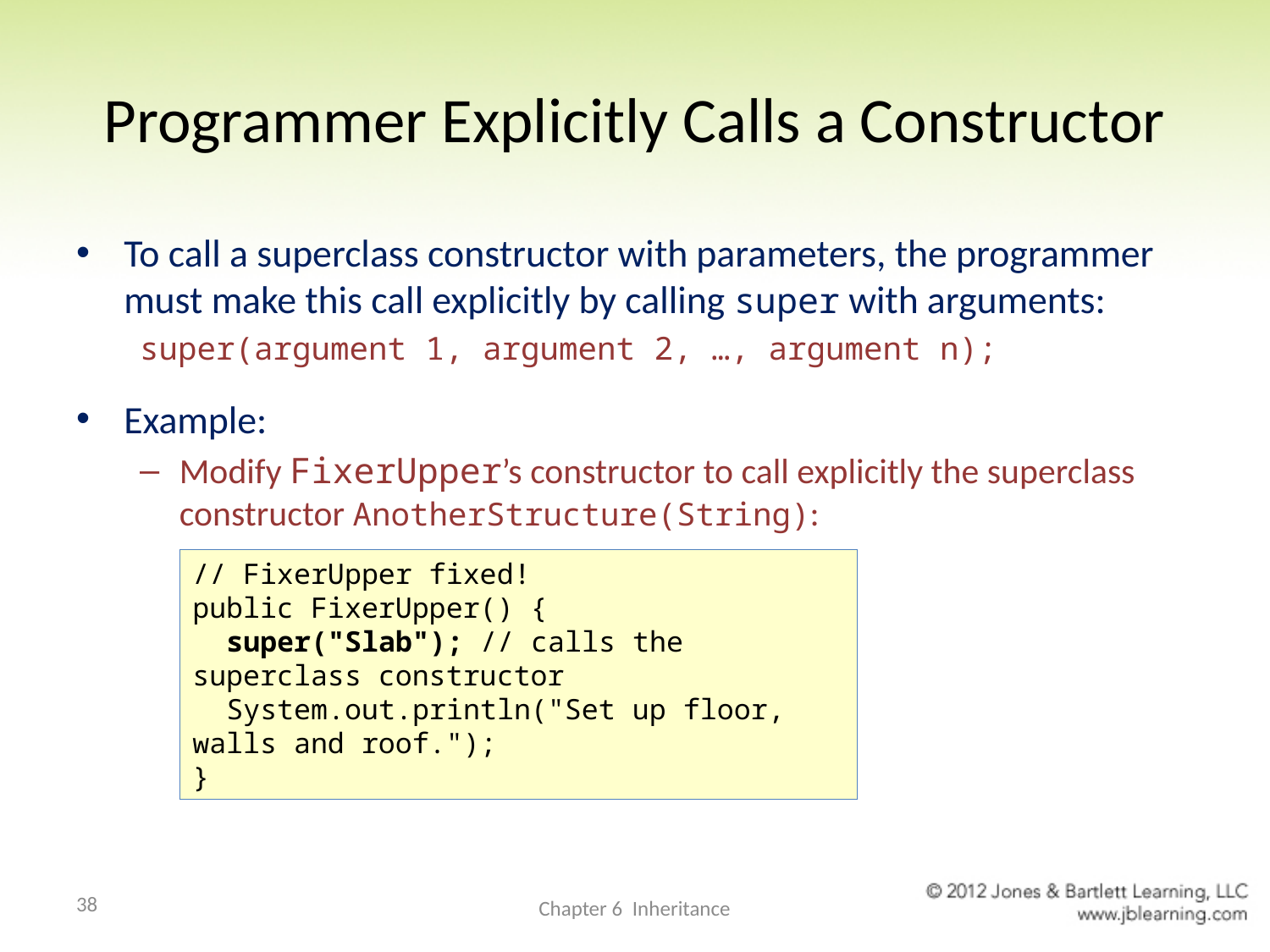

# Programmer Explicitly Calls a Constructor
To call a superclass constructor with parameters, the programmer must make this call explicitly by calling super with arguments:
super(argument 1, argument 2, …, argument n);
Example:
Modify FixerUpper’s constructor to call explicitly the superclass constructor AnotherStructure(String):

// FixerUpper fixed!
public FixerUpper() {
  super("Slab"); // calls the superclass constructor
  System.out.println("Set up floor, walls and roof.");
}
38
Chapter 6  Inheritance